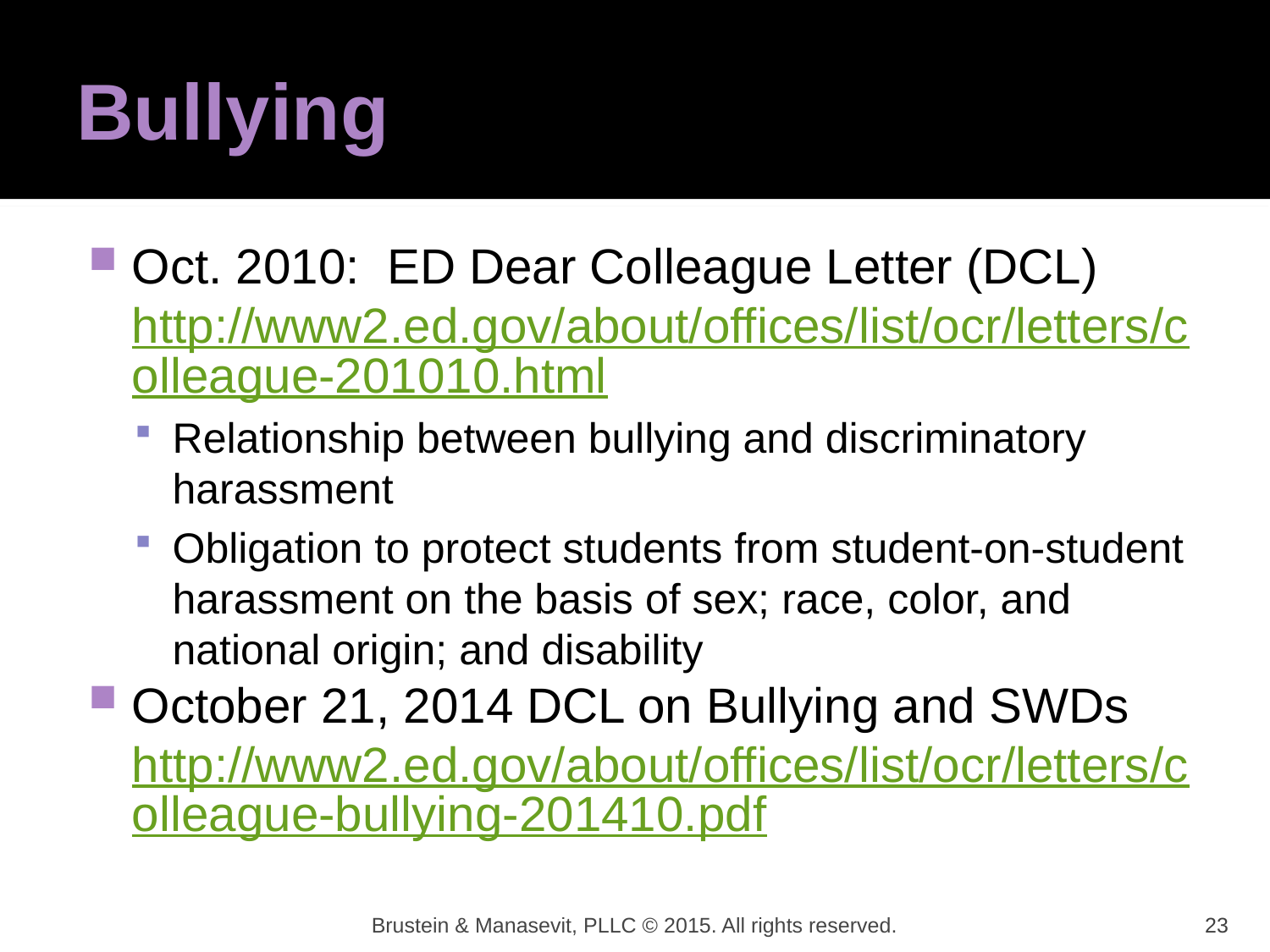

# Bullying
Oct. 2010:  ED Dear Colleague Letter (DCL) http://www2.ed.gov/about/offices/list/ocr/letters/colleague-201010.html
Relationship between bullying and discriminatory harassment
Obligation to protect students from student-on-student harassment on the basis of sex; race, color, and national origin; and disability
October 21, 2014 DCL on Bullying and SWDs http://www2.ed.gov/about/offices/list/ocr/letters/colleague-bullying-201410.pdf

Brustein & Manasevit, PLLC © 2015. All rights reserved.
23